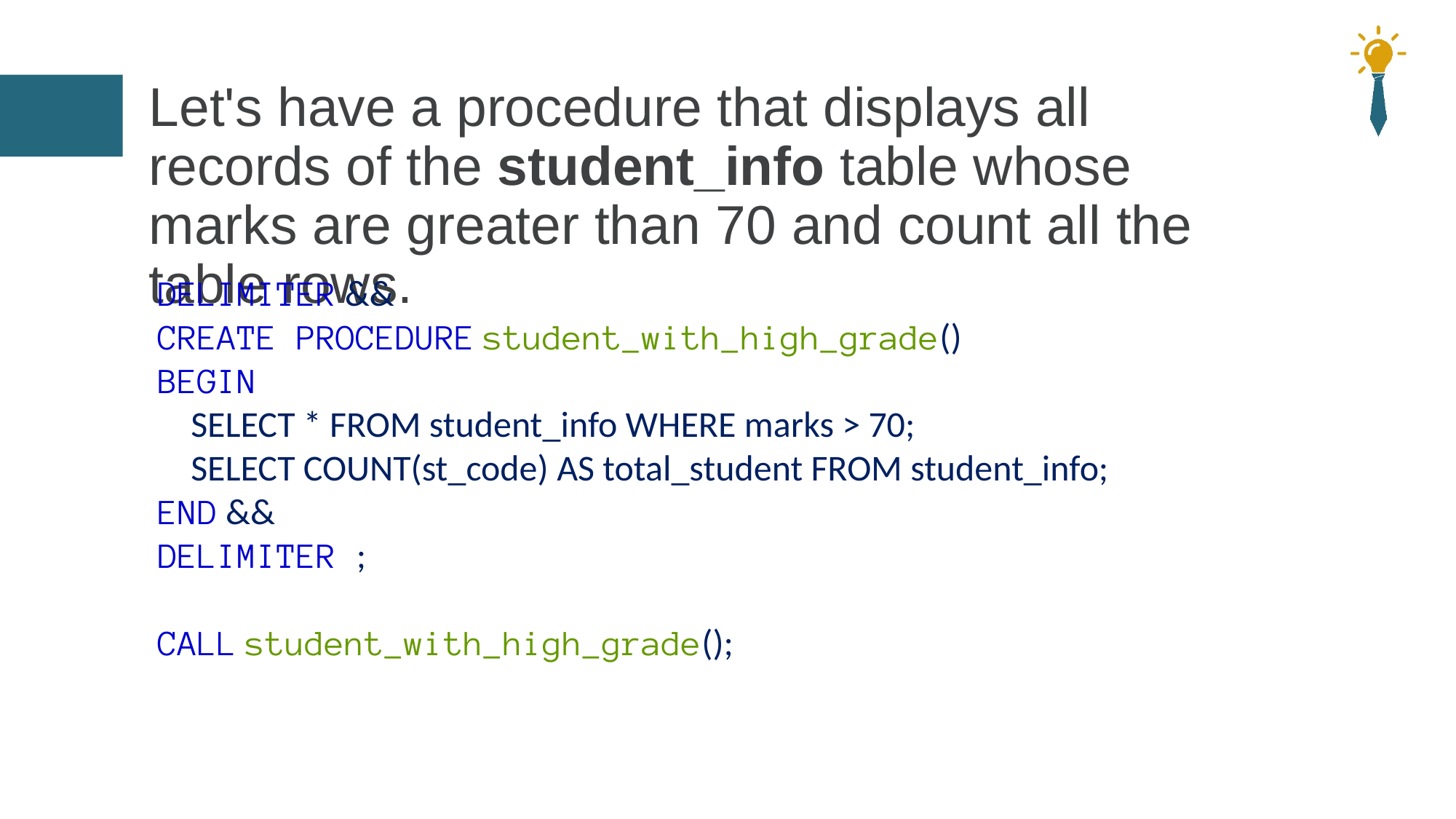

# Let's have a procedure that displays all records of the student_info table whose marks are greater than 70 and count all the table rows.
DELIMITER &&
CREATE PROCEDURE student_with_high_grade()
BEGIN
    SELECT * FROM student_info WHERE marks > 70;
    SELECT COUNT(st_code) AS total_student FROM student_info;
END &&
DELIMITER ;

CALL student_with_high_grade();